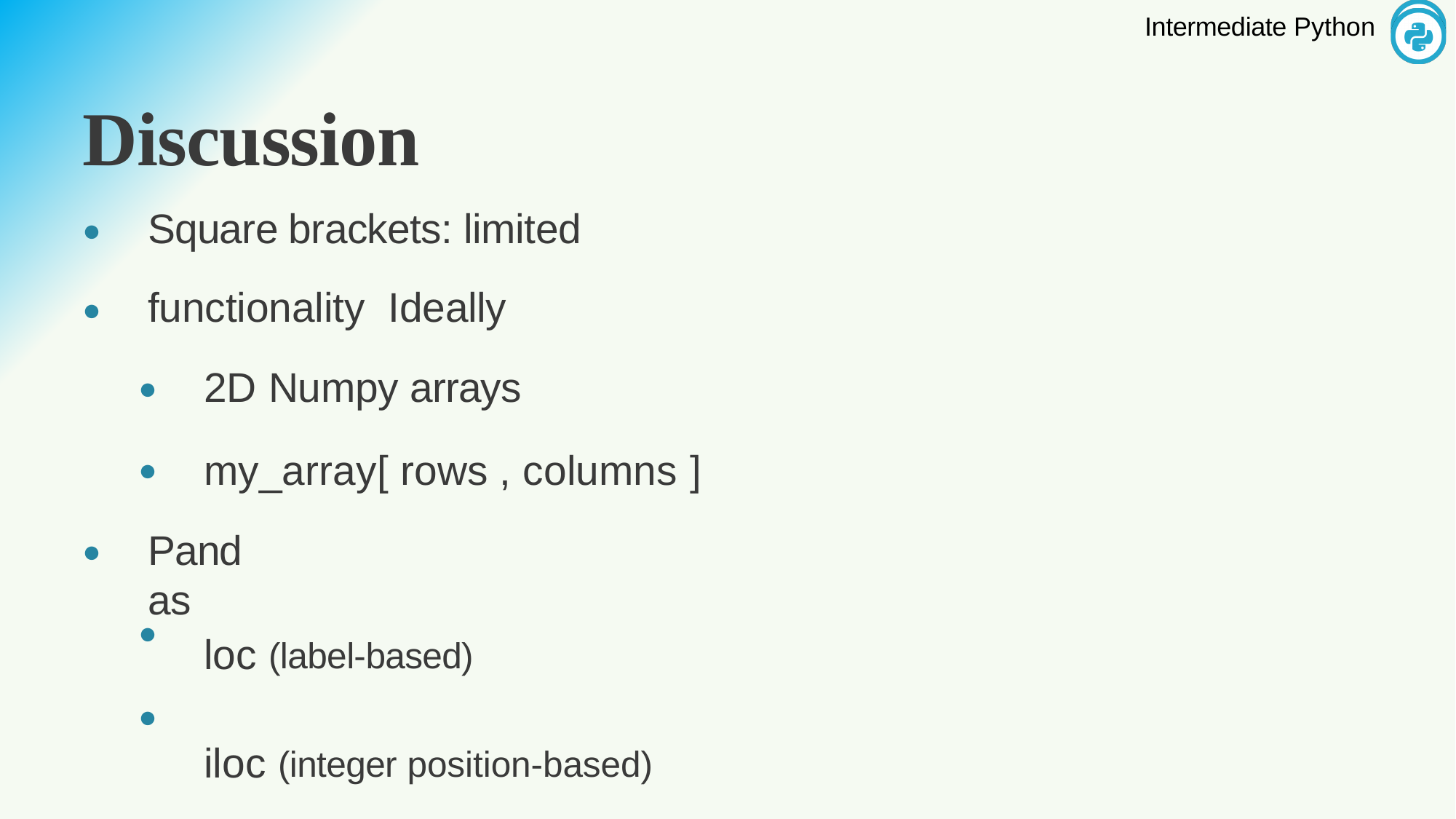

# Discussion
Square brackets: limited functionality  Ideally
●
●
2D Numpy arrays
my_array[ rows , columns ]
●
●
Pandas
●
loc (label-based)
iloc (integer position-based)
●
●